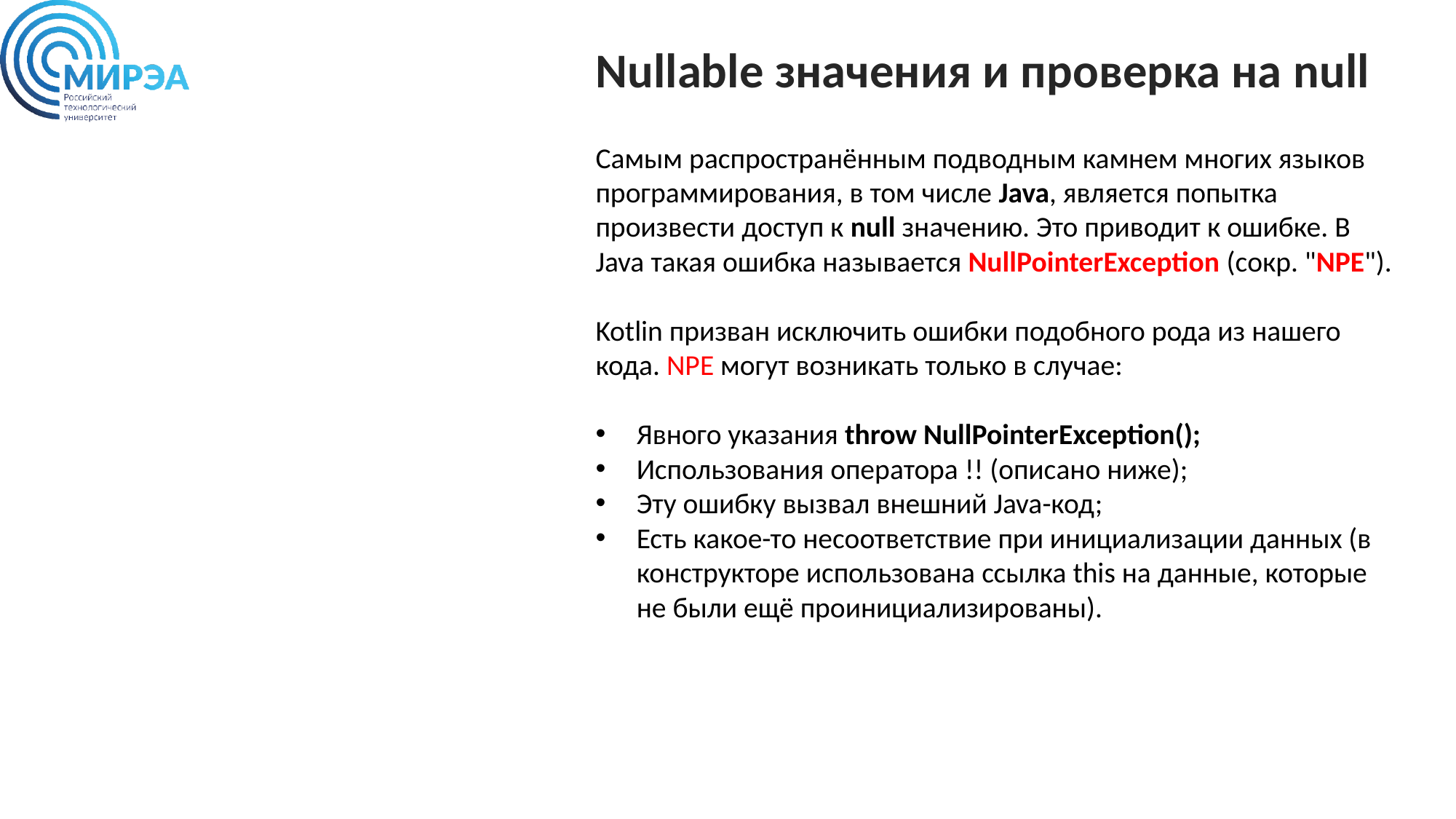

Nullable значения и проверка на null
Самым распространённым подводным камнем многих языков программирования, в том числе Java, является попытка произвести доступ к null значению. Это приводит к ошибке. В Java такая ошибка называется NullPointerException (сокр. "NPE").
Kotlin призван исключить ошибки подобного рода из нашего кода. NPE могут возникать только в случае:
Явного указания throw NullPointerException();
Использования оператора !! (описано ниже);
Эту ошибку вызвал внешний Java-код;
Есть какое-то несоответствие при инициализации данных (в конструкторе использована ссылка this на данные, которые не были ещё проинициализированы).